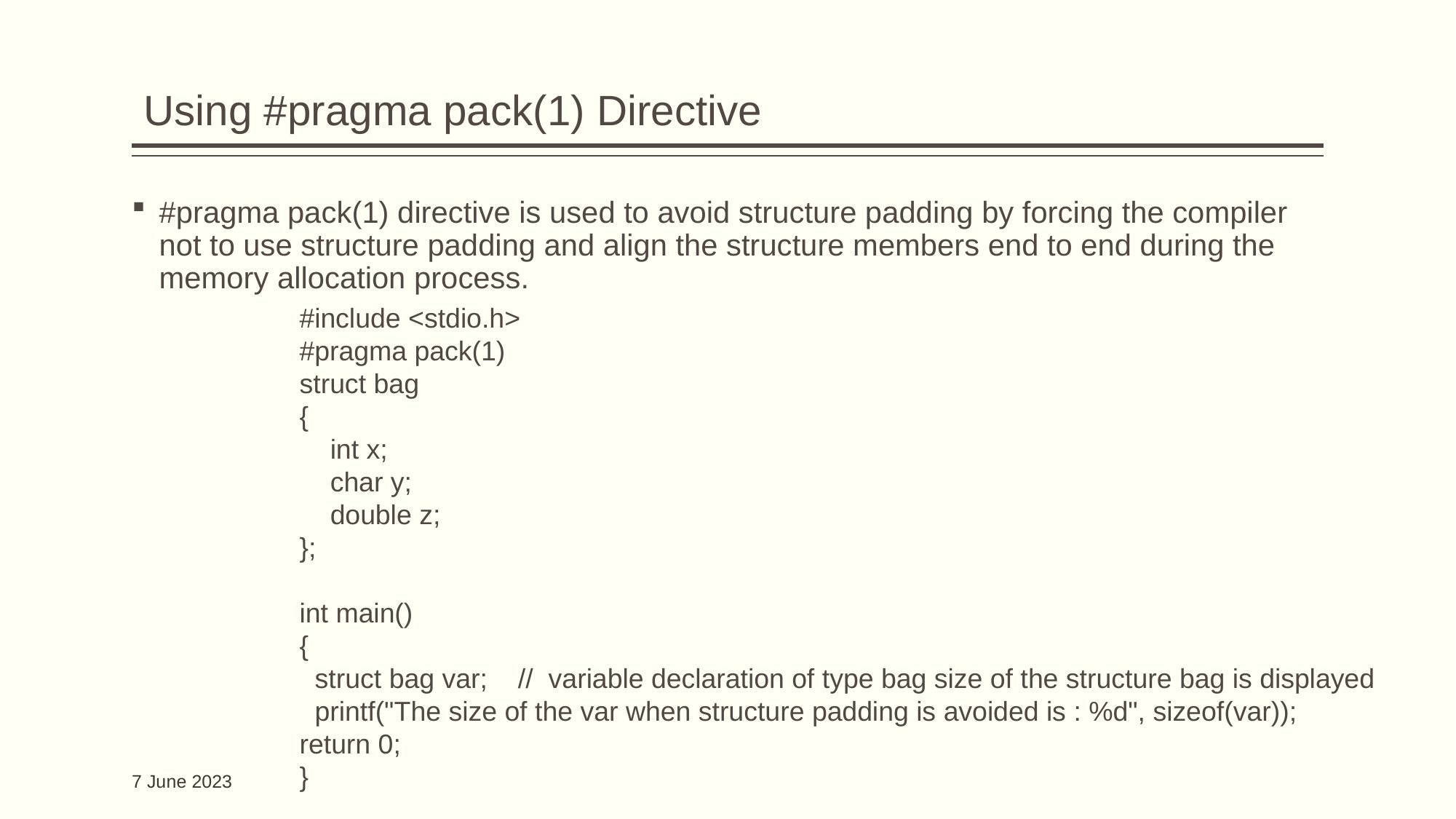

# Using #pragma pack(1) Directive
#pragma pack(1) directive is used to avoid structure padding by forcing the compiler not to use structure padding and align the structure members end to end during the memory allocation process.
#include <stdio.h>
#pragma pack(1)
struct bag
{
    int x;
    char y;
    double z;
};

int main()
{
  struct bag var;    //  variable declaration of type bag size of the structure bag is displayed
  printf("The size of the var when structure padding is avoided is : %d", sizeof(var));
return 0;
}
7 June 2023